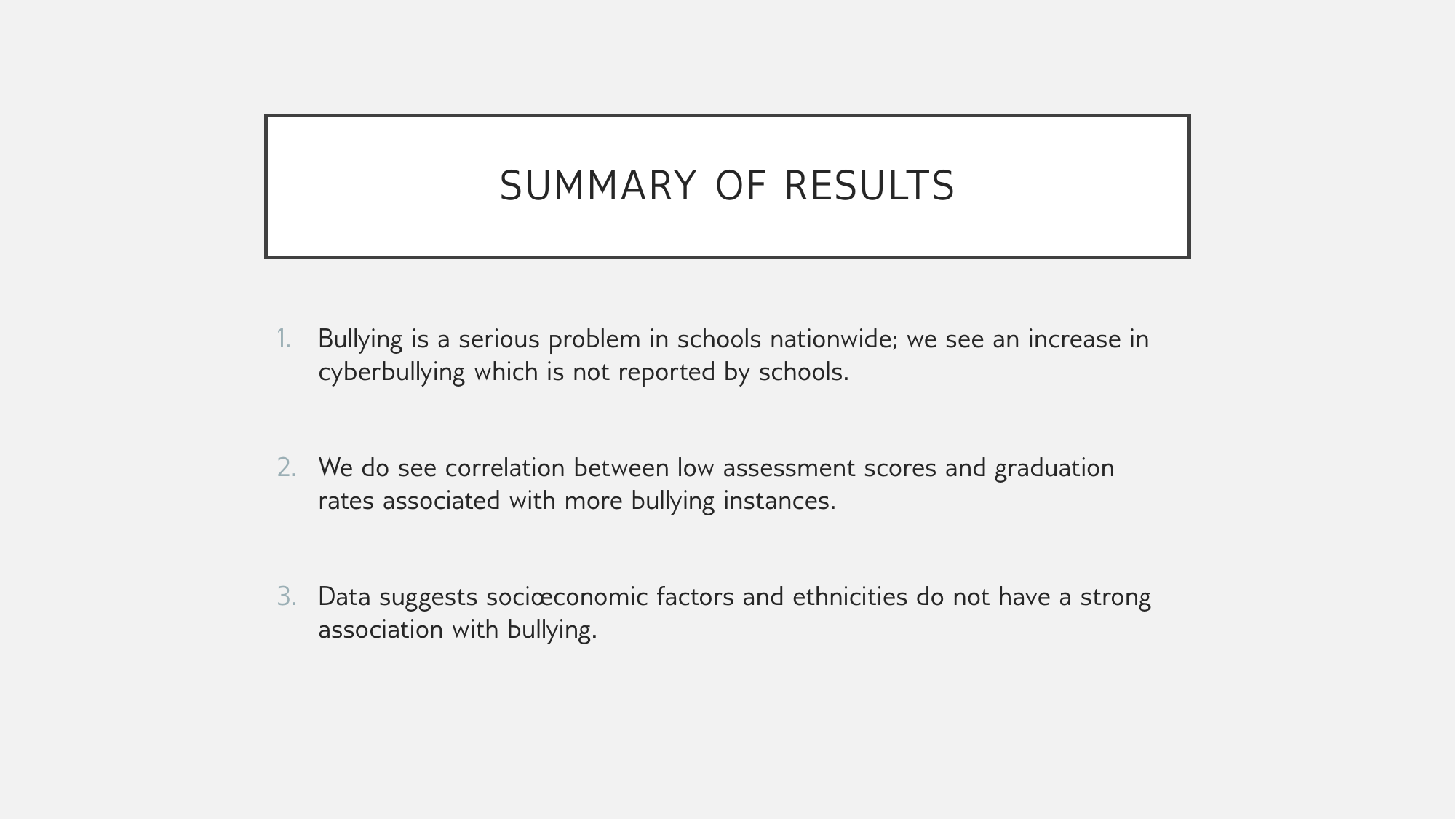

# Summary of results
Bullying is a serious problem in schools nationwide; we see an increase in cyberbullying which is not reported by schools.

We do see correlation between low assessment scores and graduation rates associated with more bullying instances.

Data suggests socioeconomic factors and ethnicities do not have a strong association with bullying.